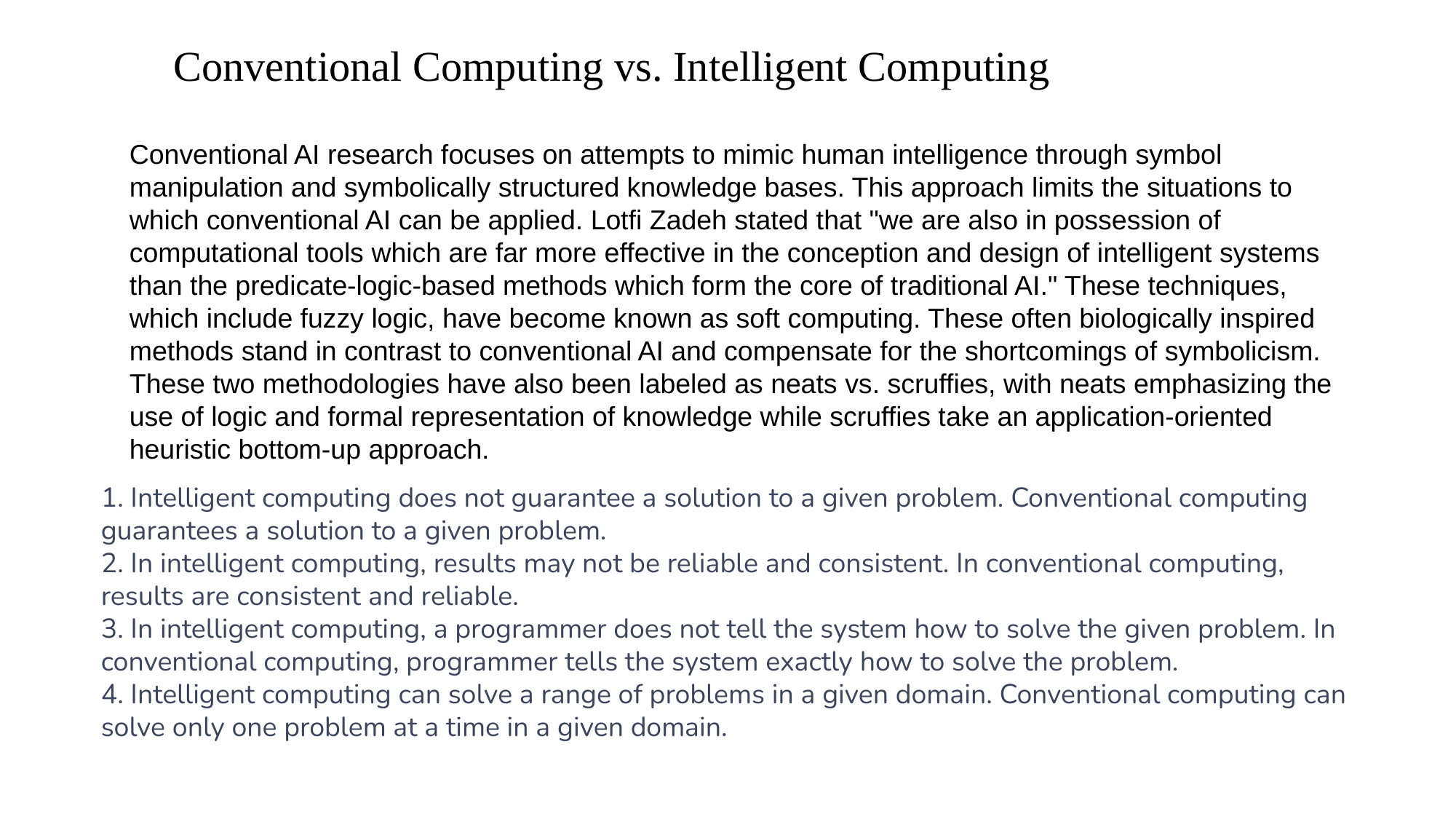

Conventional Computing vs. Intelligent Computing
Conventional AI research focuses on attempts to mimic human intelligence through symbol manipulation and symbolically structured knowledge bases. This approach limits the situations to which conventional AI can be applied. Lotfi Zadeh stated that "we are also in possession of computational tools which are far more effective in the conception and design of intelligent systems than the predicate-logic-based methods which form the core of traditional AI." These techniques, which include fuzzy logic, have become known as soft computing. These often biologically inspired methods stand in contrast to conventional AI and compensate for the shortcomings of symbolicism. These two methodologies have also been labeled as neats vs. scruffies, with neats emphasizing the use of logic and formal representation of knowledge while scruffies take an application-oriented heuristic bottom-up approach.
1. Intelligent computing does not guarantee a solution to a given problem. Conventional computing guarantees a solution to a given problem.
2. In intelligent computing, results may not be reliable and consistent. In conventional computing, results are consistent and reliable.
3. In intelligent computing, a programmer does not tell the system how to solve the given problem. In conventional computing, programmer tells the system exactly how to solve the problem.
4. Intelligent computing can solve a range of problems in a given domain. Conventional computing can solve only one problem at a time in a given domain.